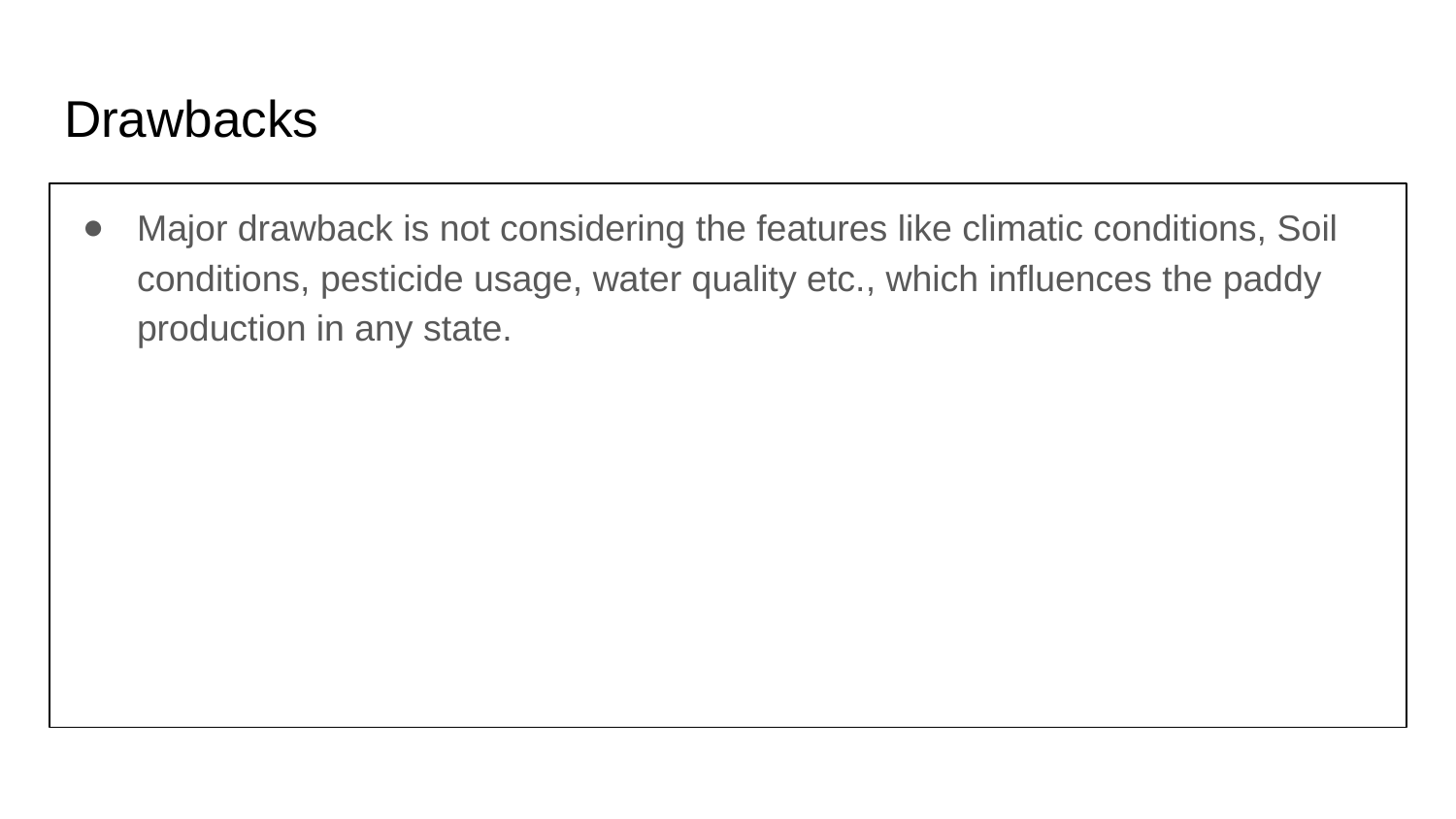

# Drawbacks
Major drawback is not considering the features like climatic conditions, Soil conditions, pesticide usage, water quality etc., which influences the paddy production in any state.